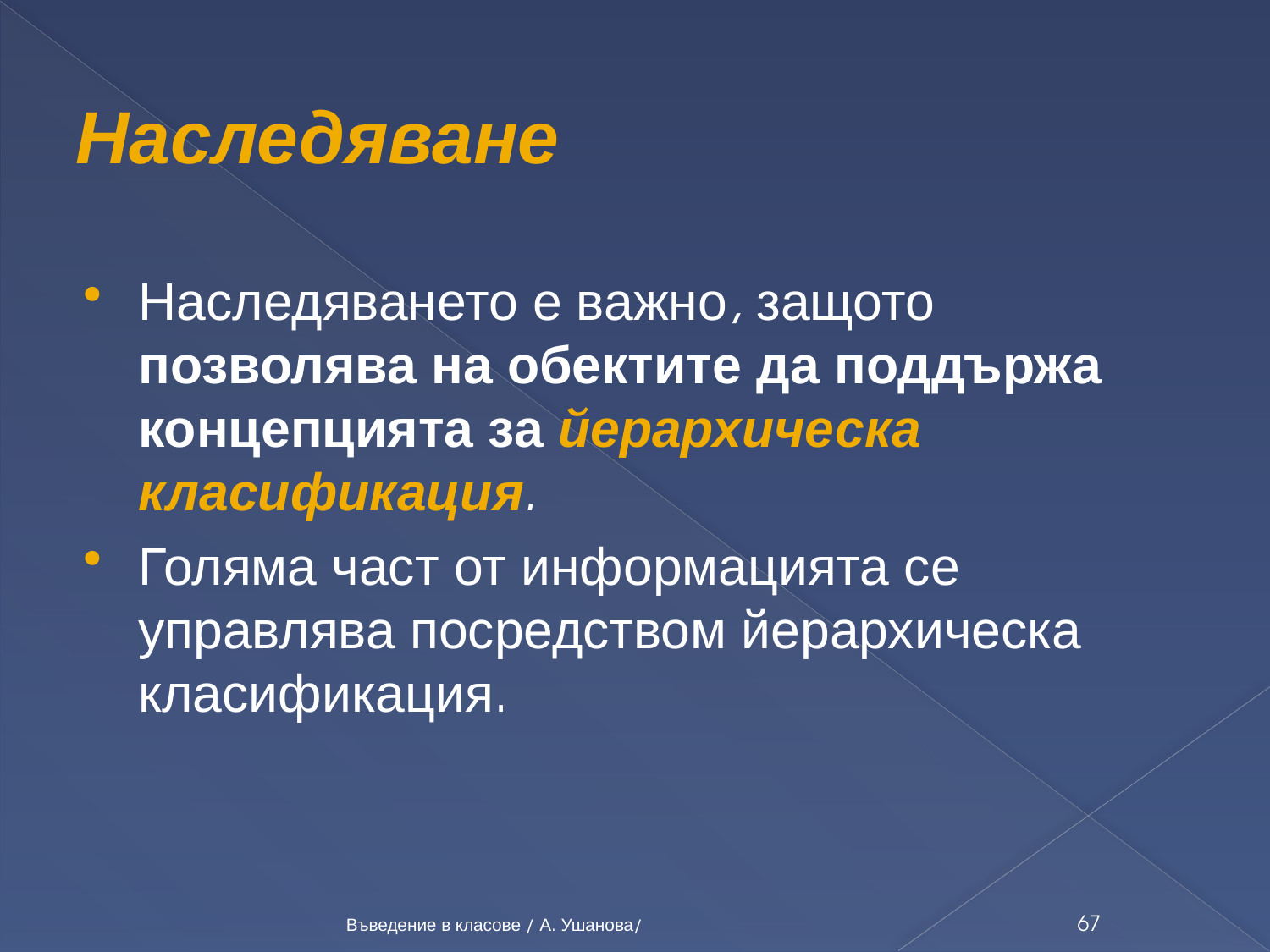

# Наследяване
Наследяването е важно, защото позволява на обектите да поддържа концепцията за йерархическа класификация.
Голяма част от информацията се управлява посредством йерархическа класификация.
Въведение в класове / А. Ушанова/
67